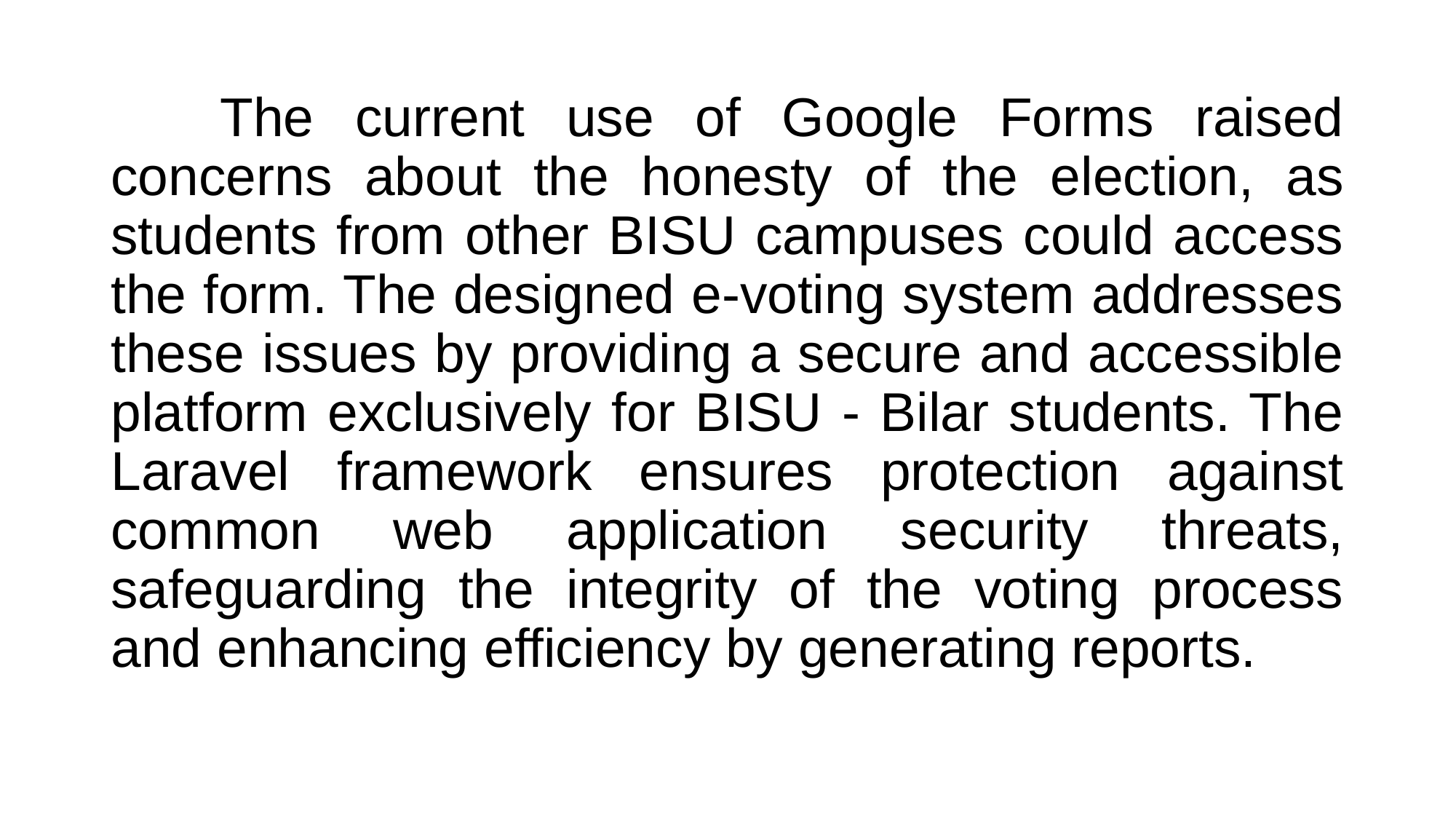

The current use of Google Forms raised concerns about the honesty of the election, as students from other BISU campuses could access the form. The designed e-voting system addresses these issues by providing a secure and accessible platform exclusively for BISU - Bilar students. The Laravel framework ensures protection against common web application security threats, safeguarding the integrity of the voting process and enhancing efficiency by generating reports.